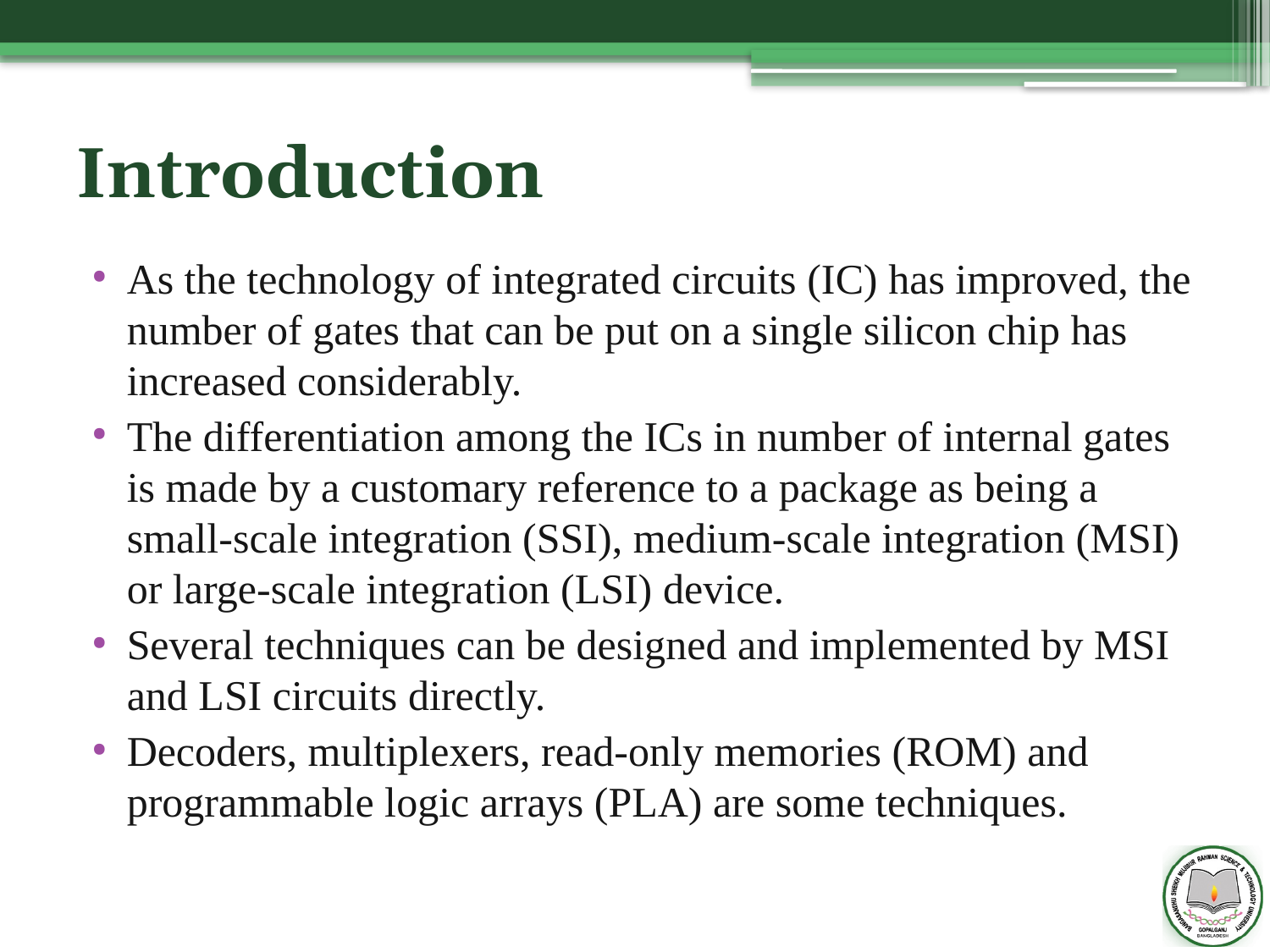

# Introduction
As the technology of integrated circuits (IC) has improved, the number of gates that can be put on a single silicon chip has increased considerably.
The differentiation among the ICs in number of internal gates is made by a customary reference to a package as being a small-scale integration (SSI), medium-scale integration (MSI) or large-scale integration (LSI) device.
Several techniques can be designed and implemented by MSI and LSI circuits directly.
Decoders, multiplexers, read-only memories (ROM) and programmable logic arrays (PLA) are some techniques.